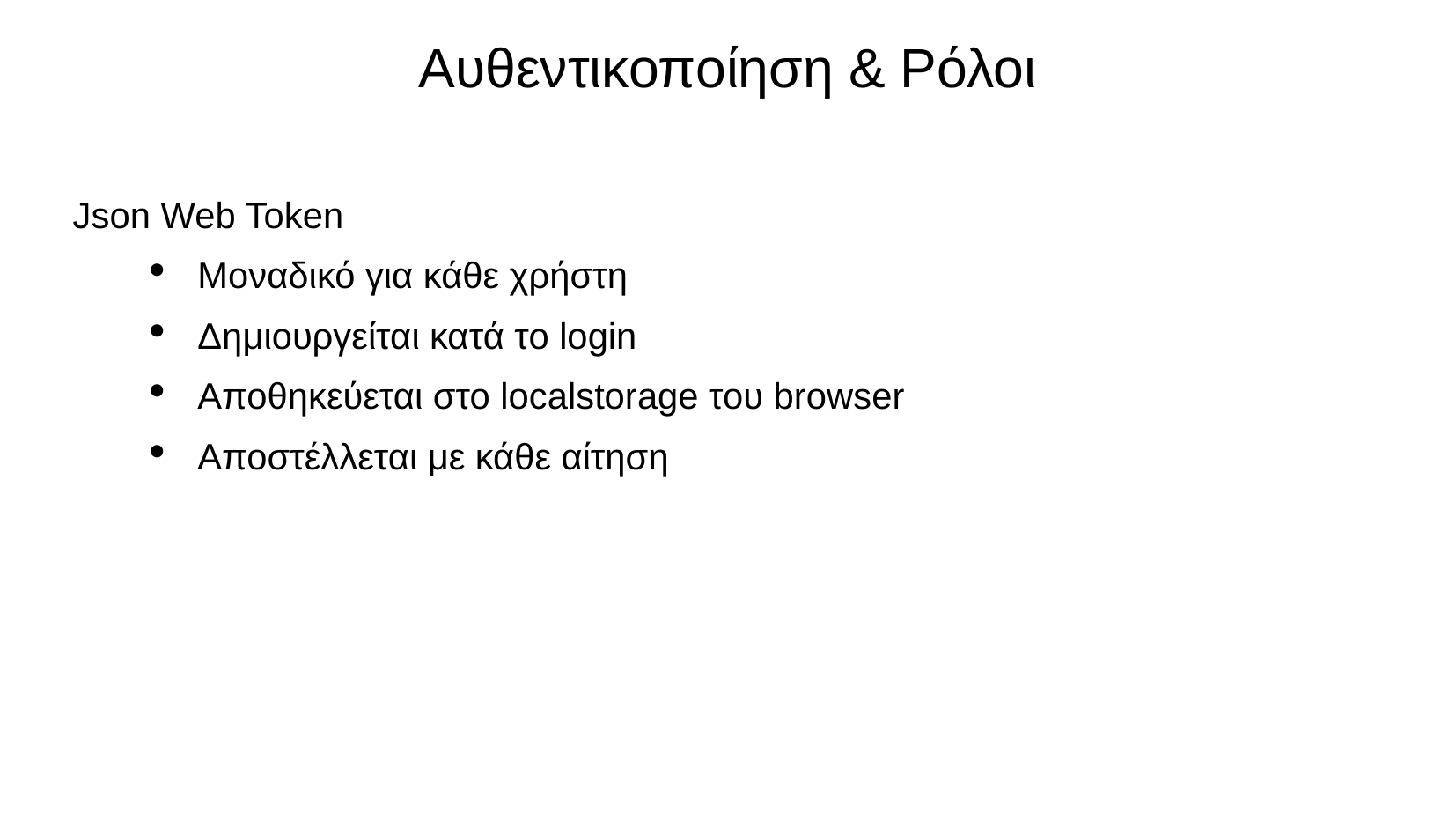

# Αυθεντικοποίηση & Ρόλοι
Json Web Token
Μοναδικό για κάθε χρήστη
Δημιουργείται κατά το login
Αποθηκεύεται στο localstorage του browser
Αποστέλλεται με κάθε αίτηση